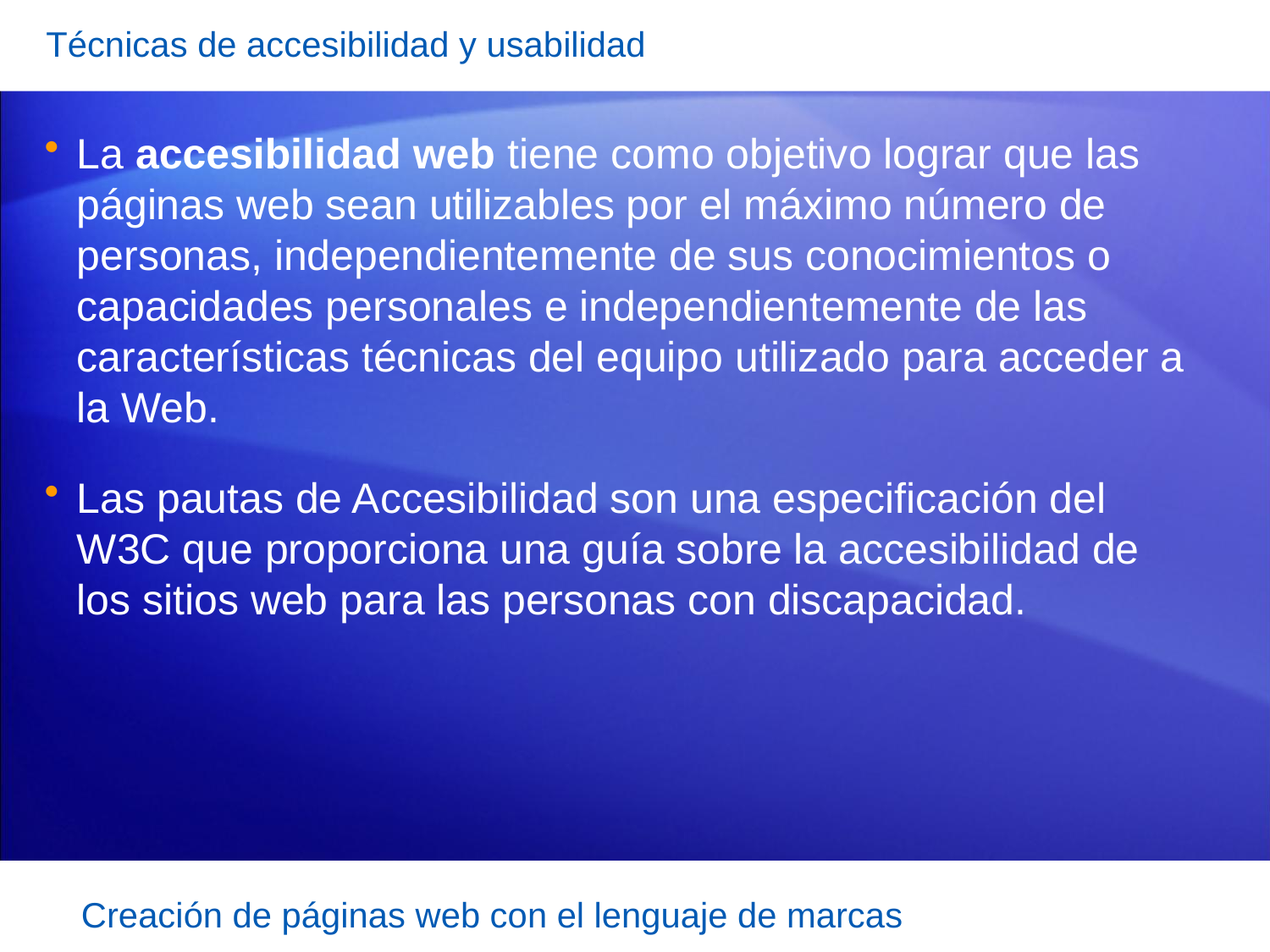

Técnicas de accesibilidad y usabilidad

La accesibilidad web tiene como objetivo lograr que las páginas web sean utilizables por el máximo número de personas, independientemente de sus conocimientos o capacidades personales e independientemente de las características técnicas del equipo utilizado para acceder a la Web.
Las pautas de Accesibilidad son una especificación del W3C que proporciona una guía sobre la accesibilidad de los sitios web para las personas con discapacidad.
Creación de páginas web con el lenguaje de marcas